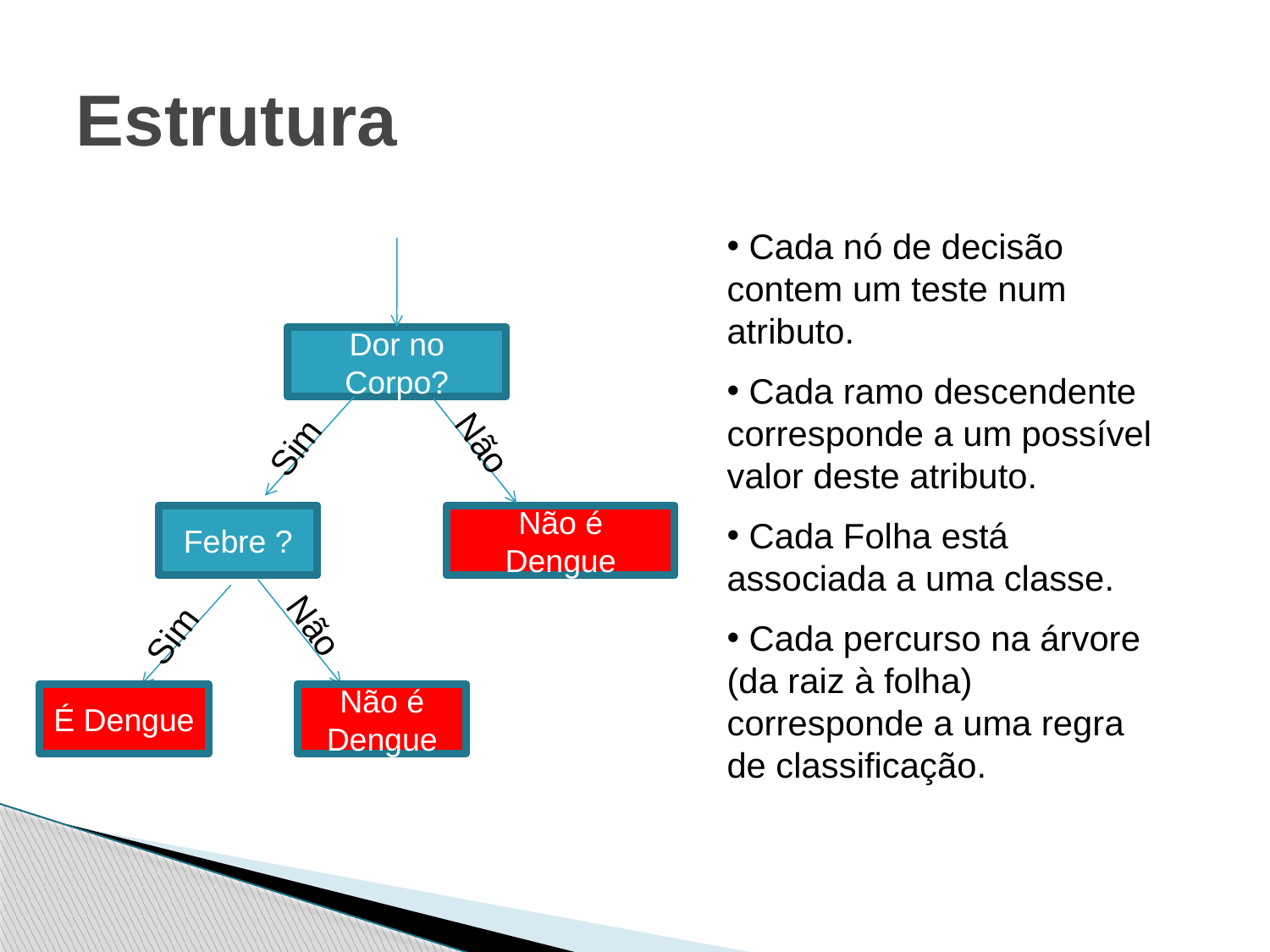

# Estrutura
 Cada nó de decisão contem um teste num atributo.
 Cada ramo descendente corresponde a um possível valor deste atributo.
 Cada Folha está associada a uma classe.
 Cada percurso na árvore (da raiz à folha) corresponde a uma regra de classificação.
Dor no Corpo?
Não
Não
Sim
Febre ?
Não é Dengue
Sim
É Dengue
Não é Dengue